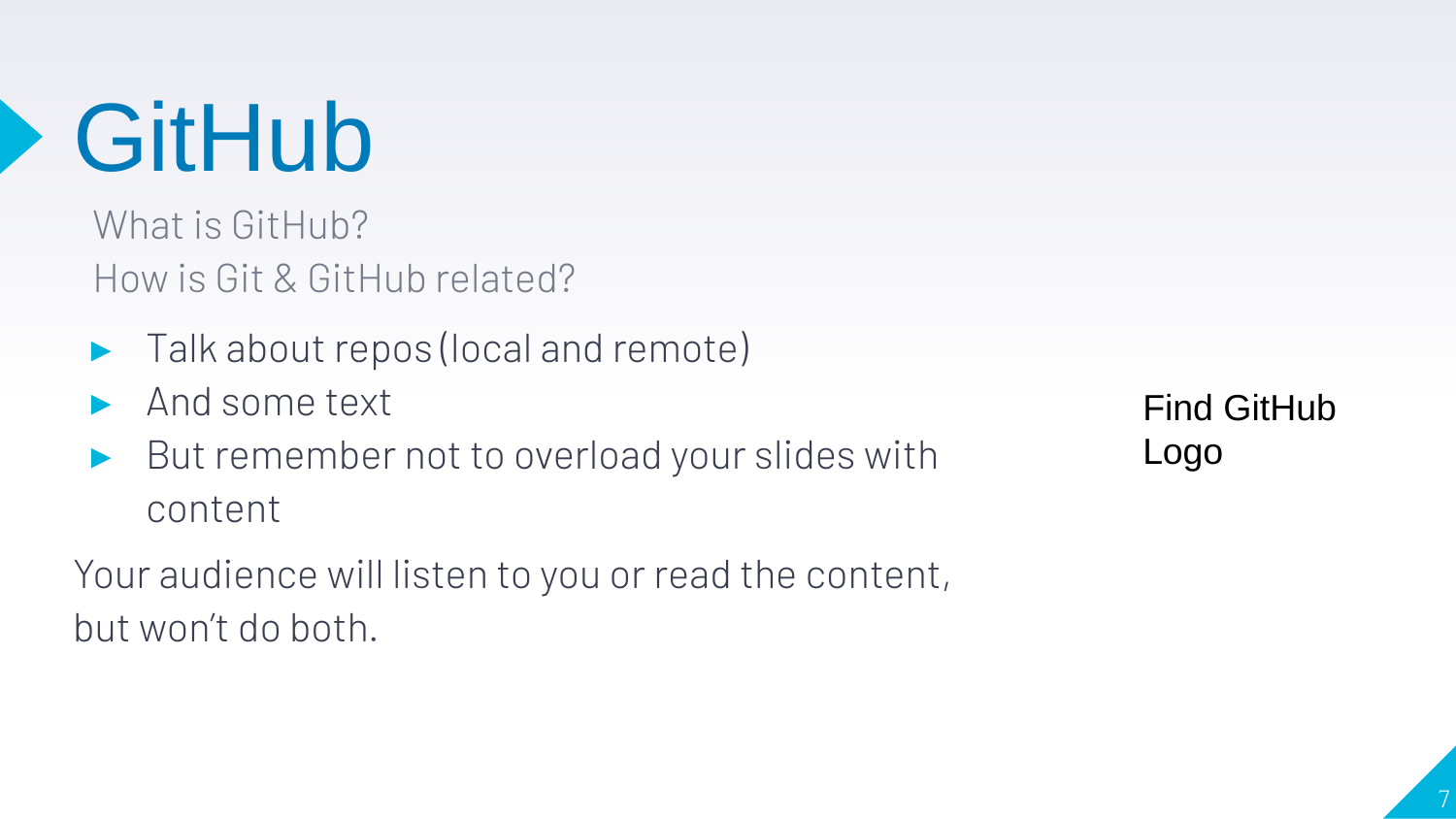

# GitHub
What is GitHub?
How is Git & GitHub related?
Talk about repos (local and remote)
And some text
But remember not to overload your slides with content
Your audience will listen to you or read the content, but won’t do both.
Find GitHub Logo
7